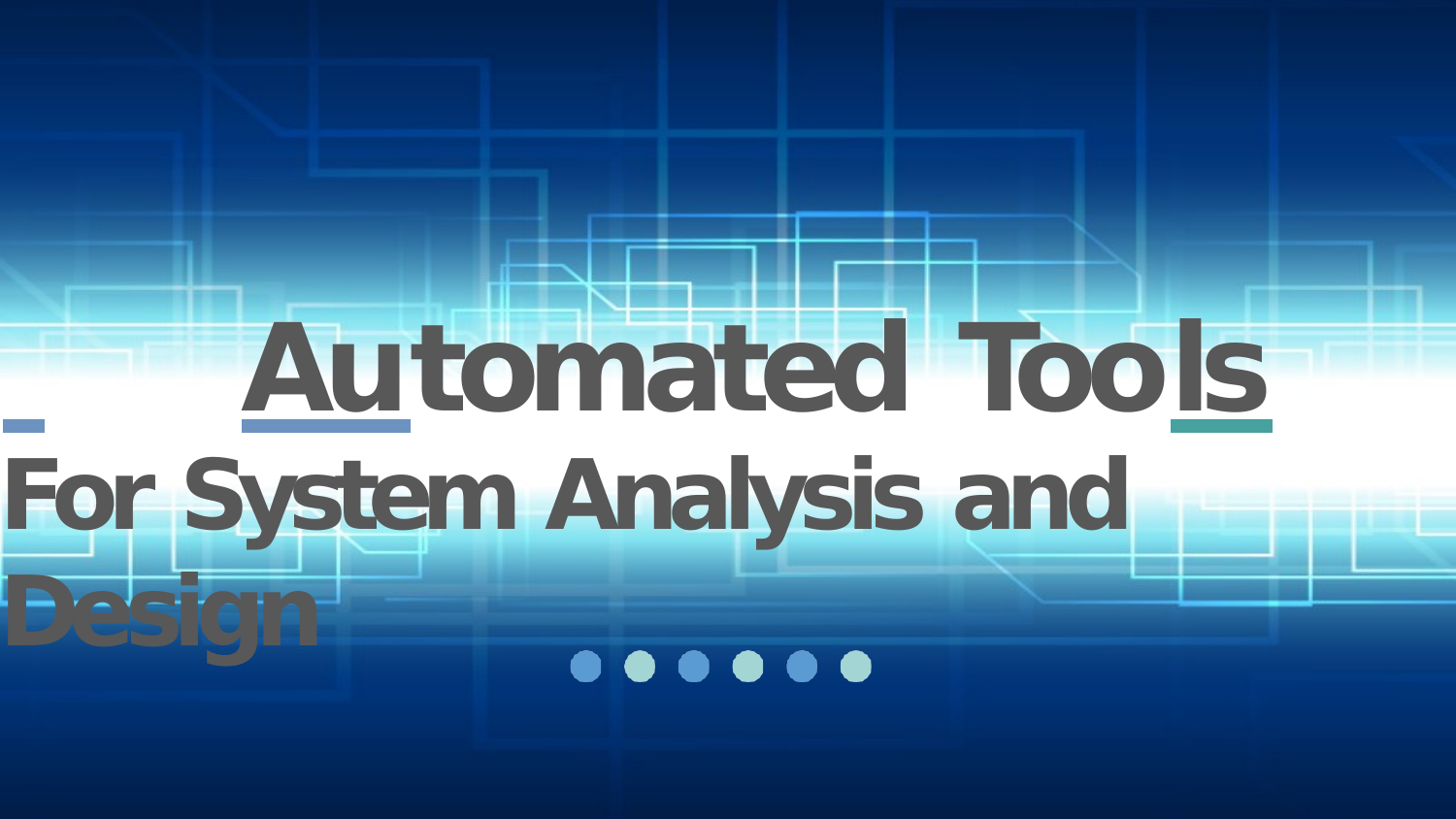

# Automated Tools
For System Analysis and Design